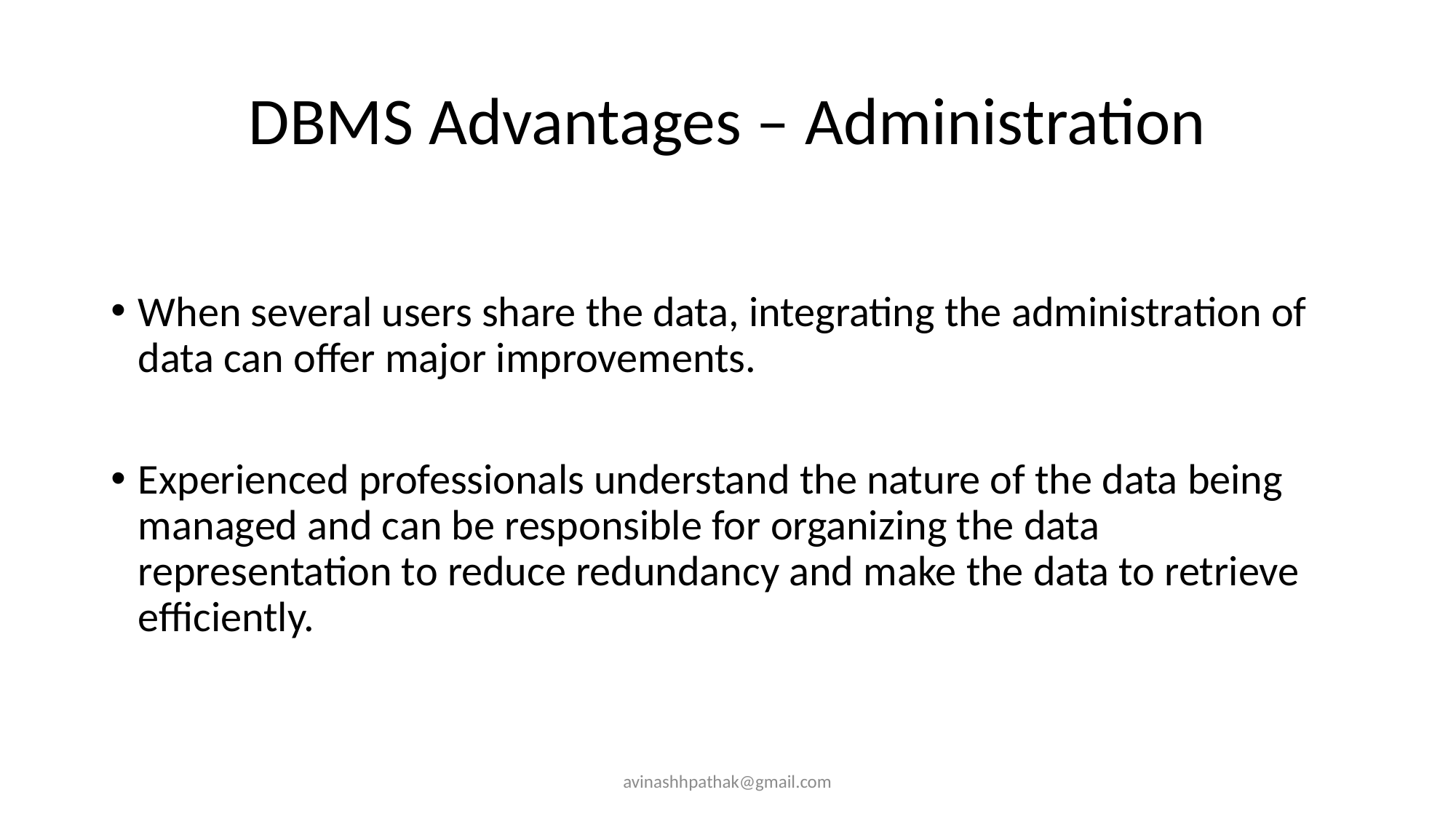

# DBMS Advantages – Administration

When several users share the data, integrating the administration of data can offer major improvements.

Experienced professionals understand the nature of the data being managed and can be responsible for organizing the data representation to reduce redundancy and make the data to retrieve efficiently.
avinashhpathak@gmail.com
11